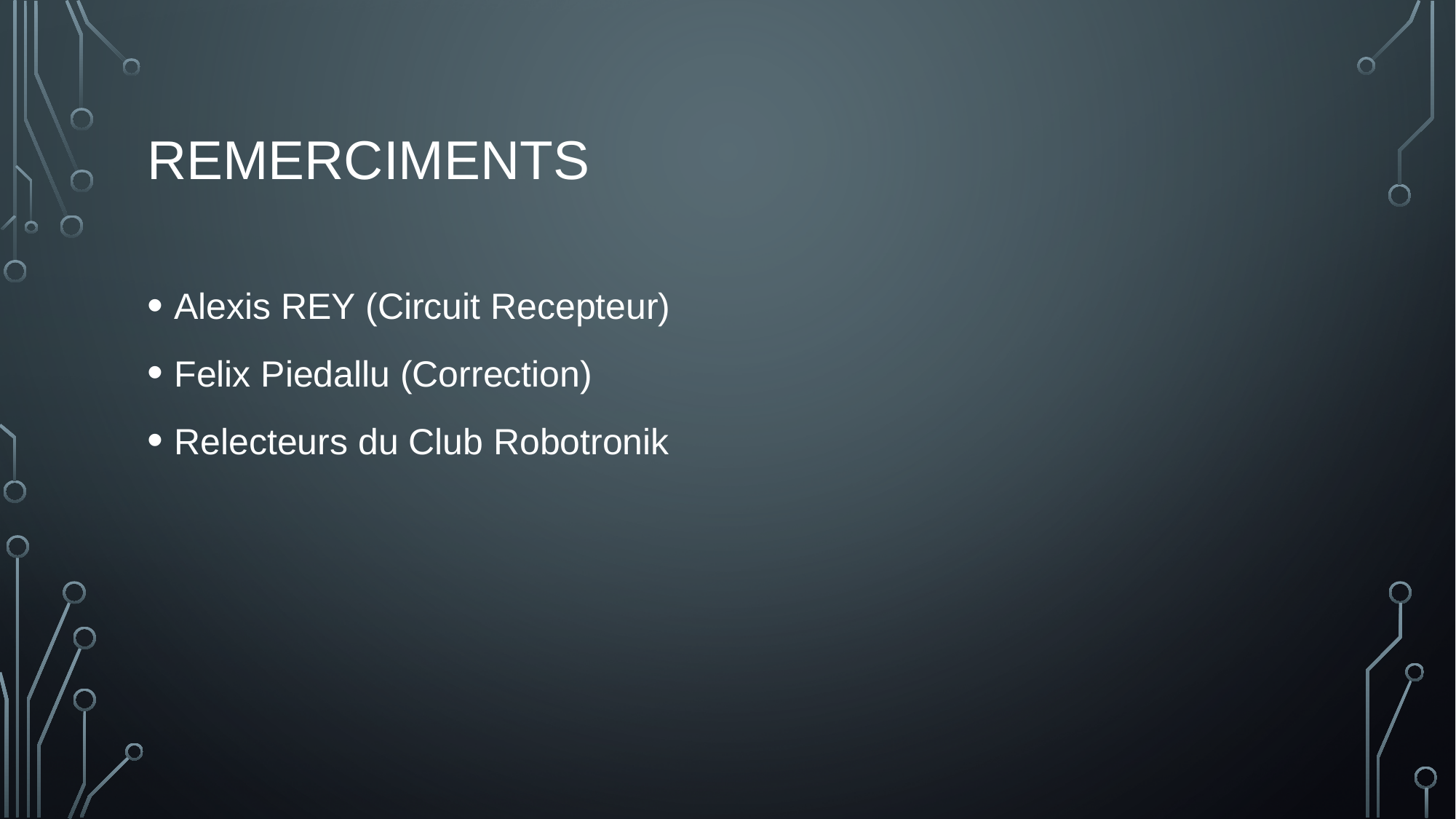

# Remerciments
Alexis REY (Circuit Recepteur)
Felix Piedallu (Correction)
Relecteurs du Club Robotronik